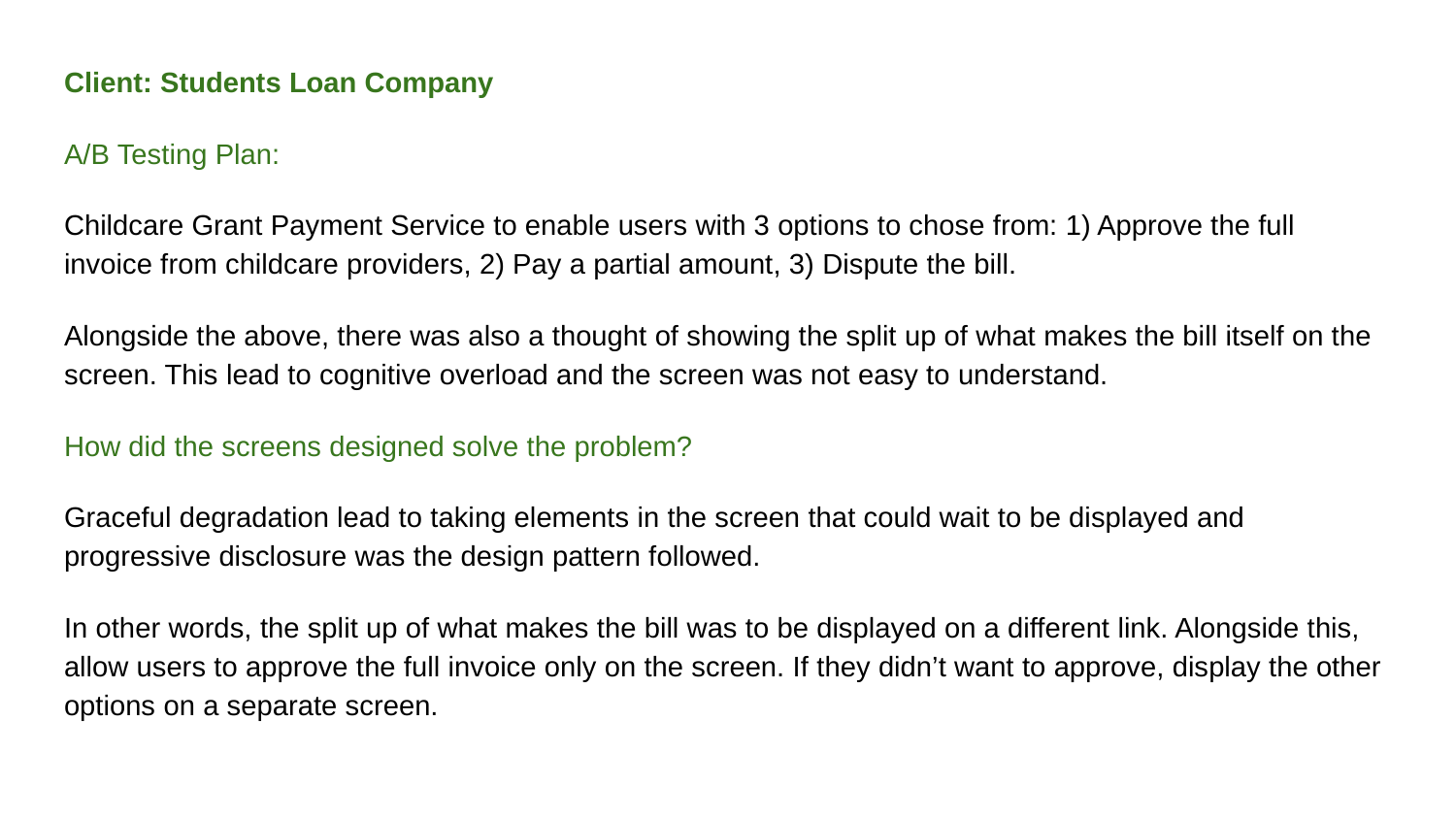

Client: Students Loan Company
A/B Testing Plan:
Childcare Grant Payment Service to enable users with 3 options to chose from: 1) Approve the full invoice from childcare providers, 2) Pay a partial amount, 3) Dispute the bill.
Alongside the above, there was also a thought of showing the split up of what makes the bill itself on the screen. This lead to cognitive overload and the screen was not easy to understand.
How did the screens designed solve the problem?
Graceful degradation lead to taking elements in the screen that could wait to be displayed and progressive disclosure was the design pattern followed.
In other words, the split up of what makes the bill was to be displayed on a different link. Alongside this, allow users to approve the full invoice only on the screen. If they didn’t want to approve, display the other options on a separate screen.